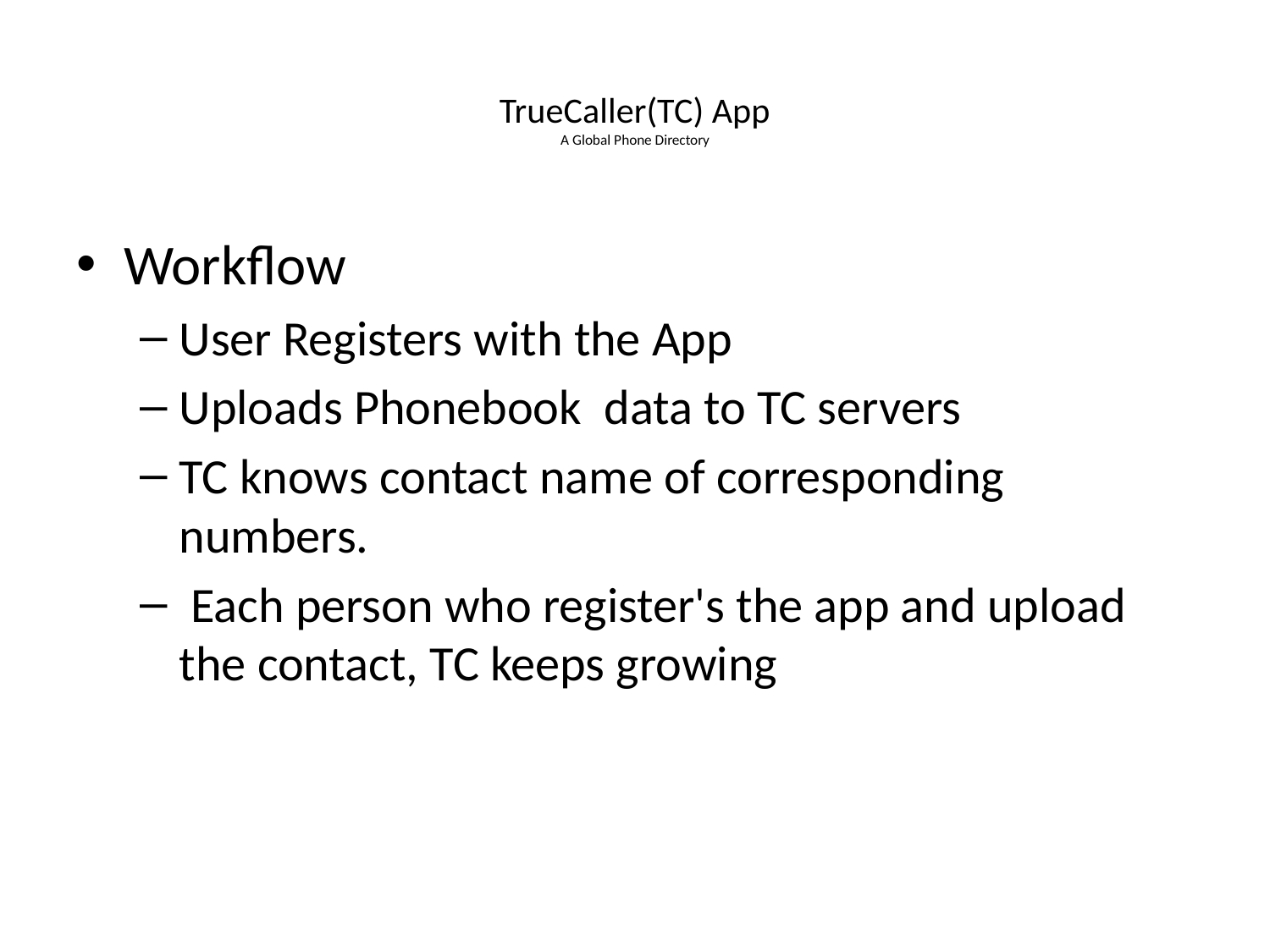

# TrueCaller(TC) App A Global Phone Directory
Workflow
User Registers with the App
Uploads Phonebook  data to TC servers
TC knows contact name of corresponding numbers.
 Each person who register's the app and upload the contact, TC keeps growing